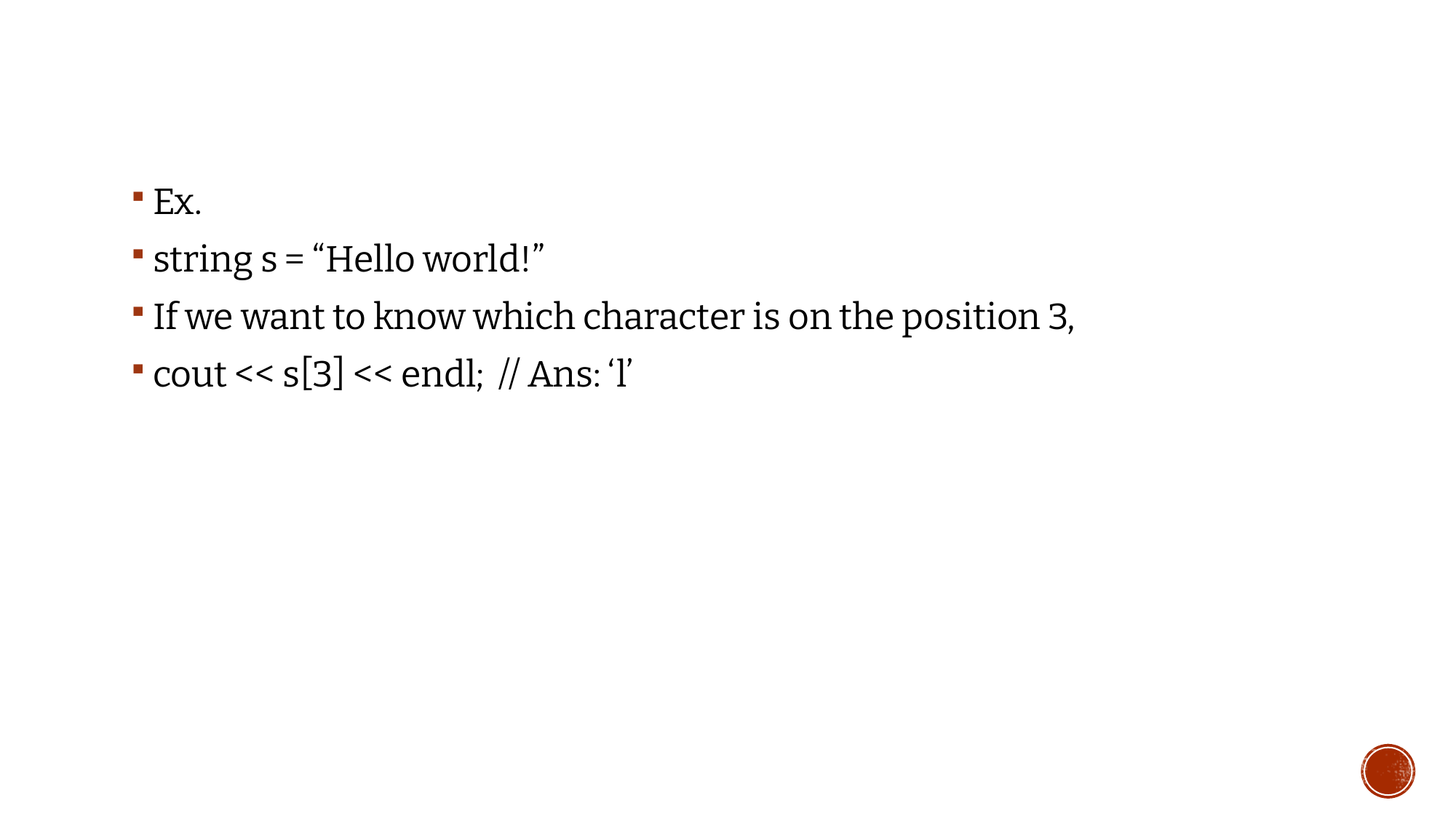

Ex.
string s = “Hello world!”
If we want to know which character is on the position 3,
cout << s[3] << endl;  // Ans: ‘l’